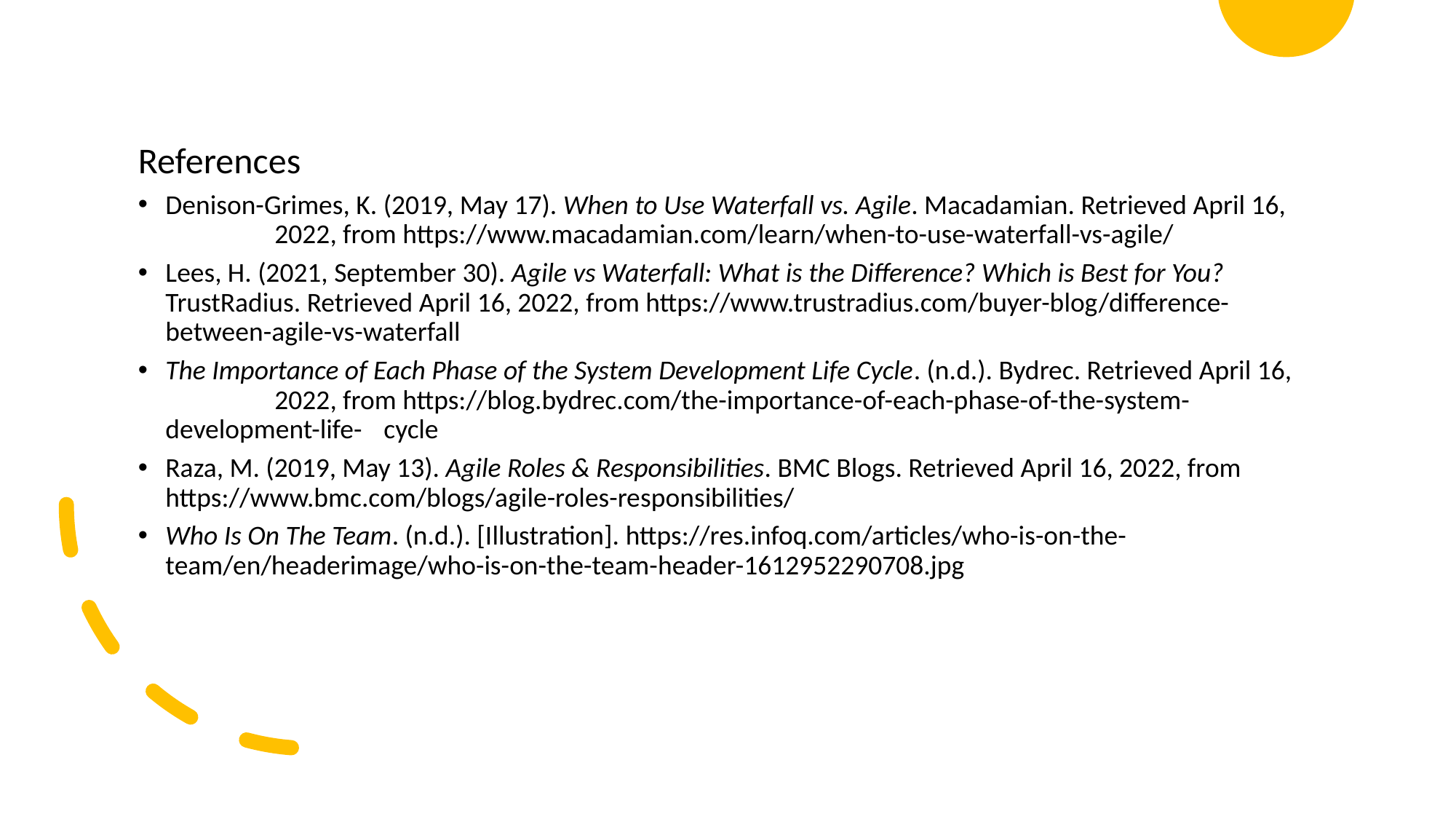

References
Denison-Grimes, K. (2019, May 17). When to Use Waterfall vs. Agile. Macadamian. Retrieved April 16, 	2022, from https://www.macadamian.com/learn/when-to-use-waterfall-vs-agile/
Lees, H. (2021, September 30). Agile vs Waterfall: What is the Difference? Which is Best for You? 	TrustRadius. Retrieved April 16, 2022, from https://www.trustradius.com/buyer-blog/difference-	between-agile-vs-waterfall
The Importance of Each Phase of the System Development Life Cycle. (n.d.). Bydrec. Retrieved April 16, 	2022, from https://blog.bydrec.com/the-importance-of-each-phase-of-the-system-development-life-	cycle
Raza, M. (2019, May 13). Agile Roles & Responsibilities. BMC Blogs. Retrieved April 16, 2022, from 	https://www.bmc.com/blogs/agile-roles-responsibilities/
Who Is On The Team. (n.d.). [Illustration]. https://res.infoq.com/articles/who-is-on-the-	team/en/headerimage/who-is-on-the-team-header-1612952290708.jpg